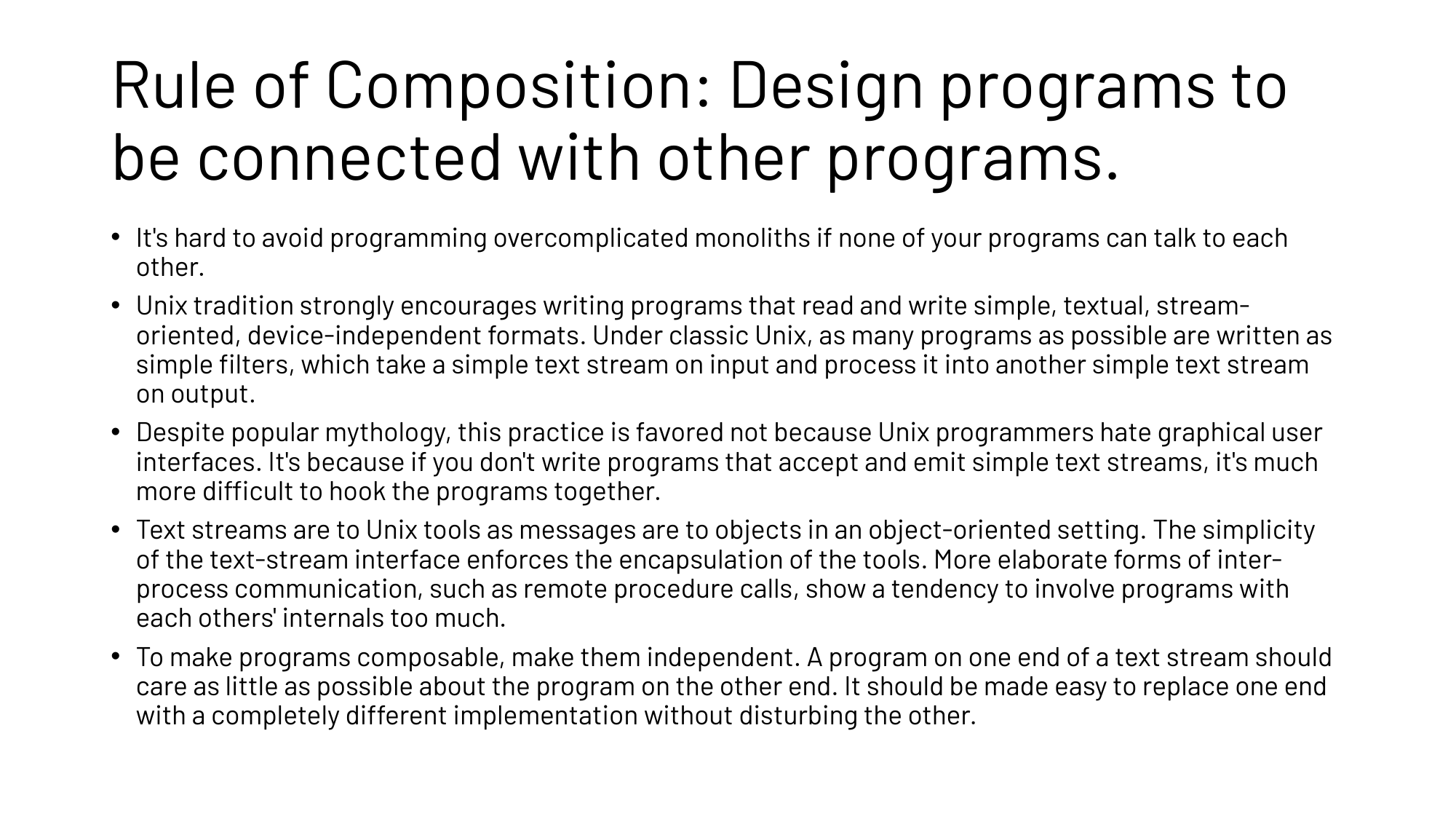

# Rule of Composition: Design programs to be connected with other programs.
It's hard to avoid programming overcomplicated monoliths if none of your programs can talk to each other.
Unix tradition strongly encourages writing programs that read and write simple, textual, stream-oriented, device-independent formats. Under classic Unix, as many programs as possible are written as simple filters, which take a simple text stream on input and process it into another simple text stream on output.
Despite popular mythology, this practice is favored not because Unix programmers hate graphical user interfaces. It's because if you don't write programs that accept and emit simple text streams, it's much more difficult to hook the programs together.
Text streams are to Unix tools as messages are to objects in an object-oriented setting. The simplicity of the text-stream interface enforces the encapsulation of the tools. More elaborate forms of inter-process communication, such as remote procedure calls, show a tendency to involve programs with each others' internals too much.
To make programs composable, make them independent. A program on one end of a text stream should care as little as possible about the program on the other end. It should be made easy to replace one end with a completely different implementation without disturbing the other.